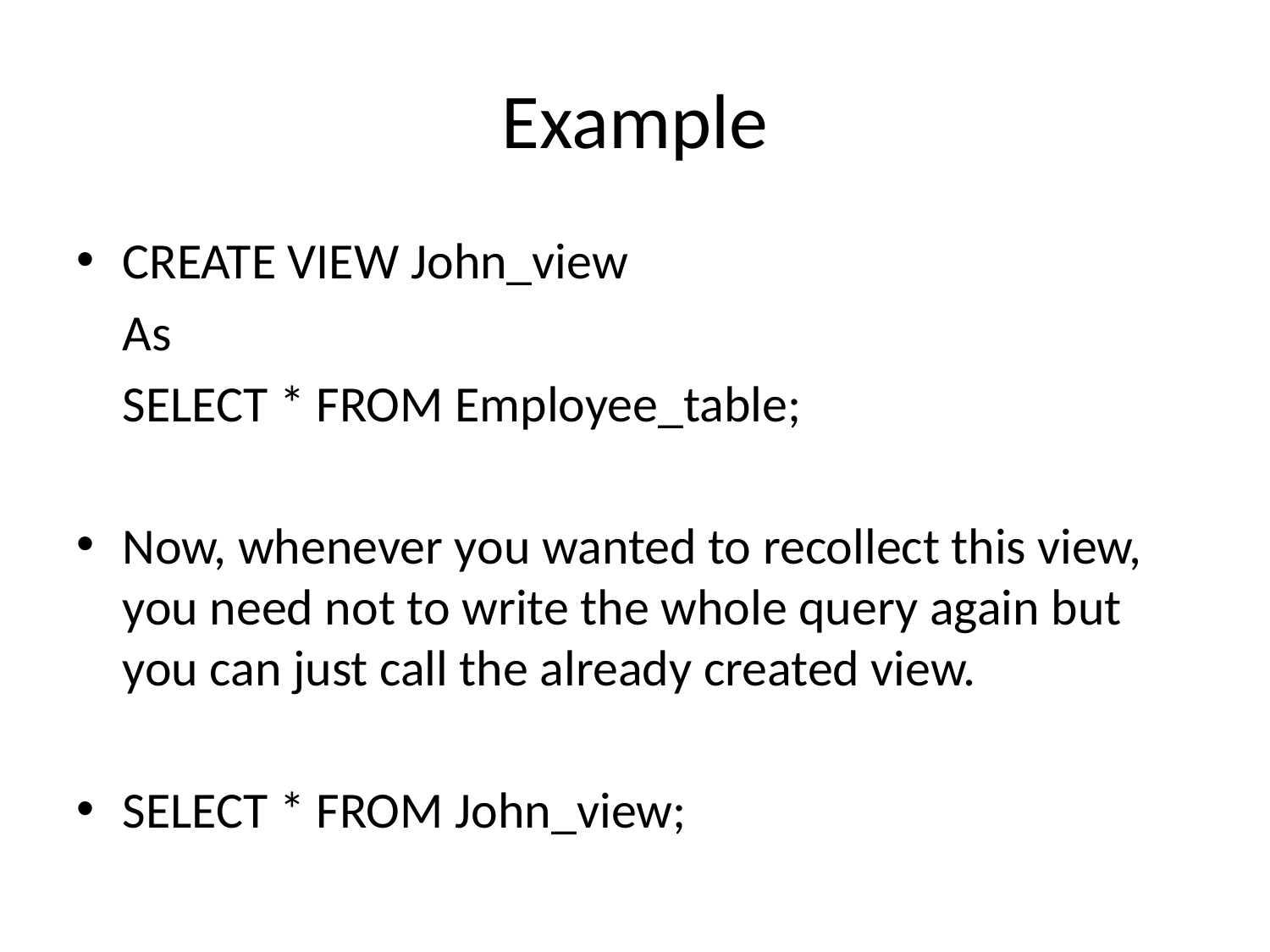

# Example
CREATE VIEW John_view
	As
	SELECT * FROM Employee_table;

Now, whenever you wanted to recollect this view, you need not to write the whole query again but you can just call the already created view.

SELECT * FROM John_view;